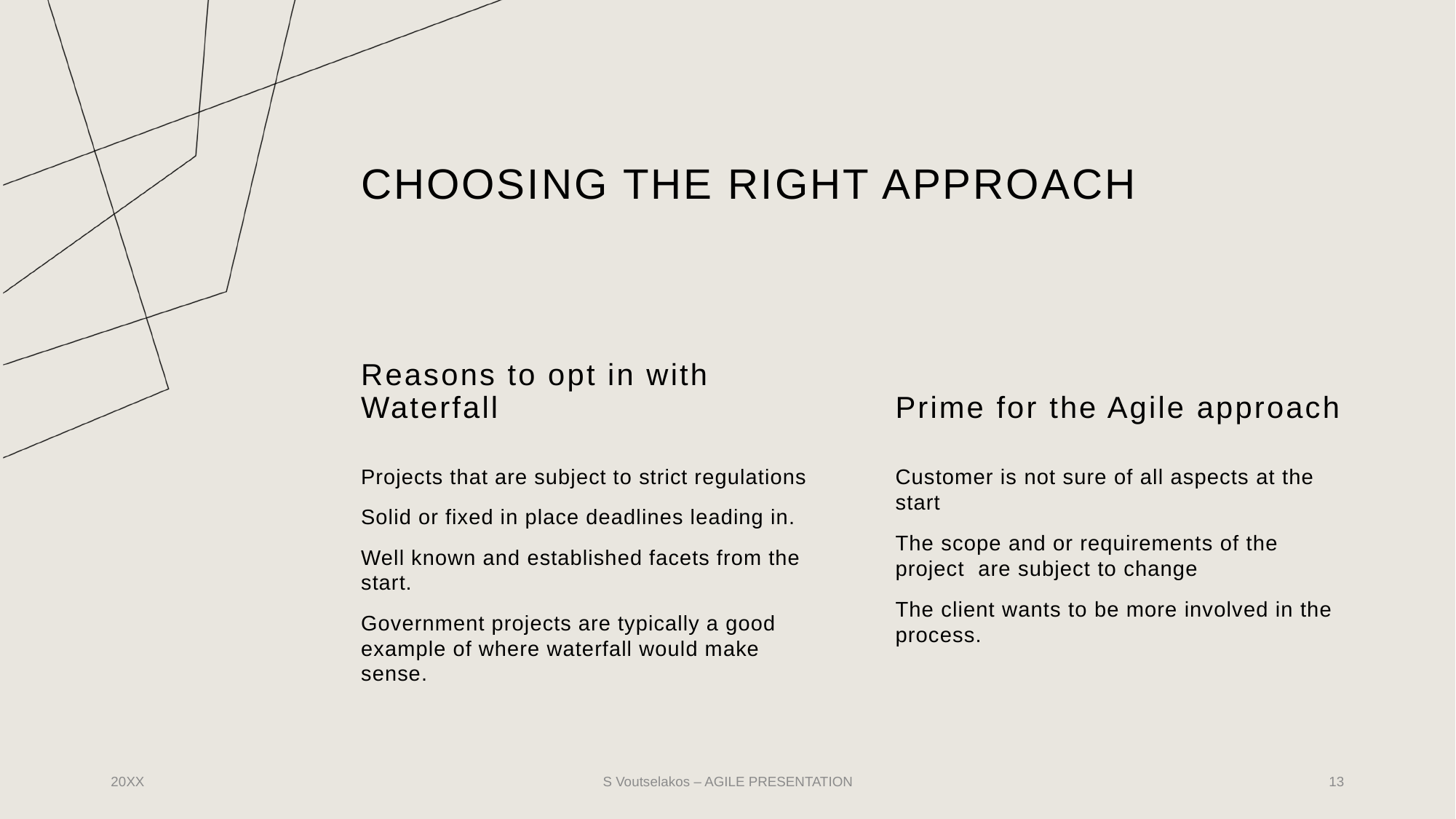

# Choosing the Right Approach
Reasons to opt in with Waterfall
Prime for the Agile approach
Projects that are subject to strict regulations
Solid or fixed in place deadlines leading in.
Well known and established facets from the start.
Government projects are typically a good example of where waterfall would make sense.
Customer is not sure of all aspects at the start
The scope and or requirements of the project  are subject to change
The client wants to be more involved in the process.
20XX
S Voutselakos – AGILE PRESENTATION
13